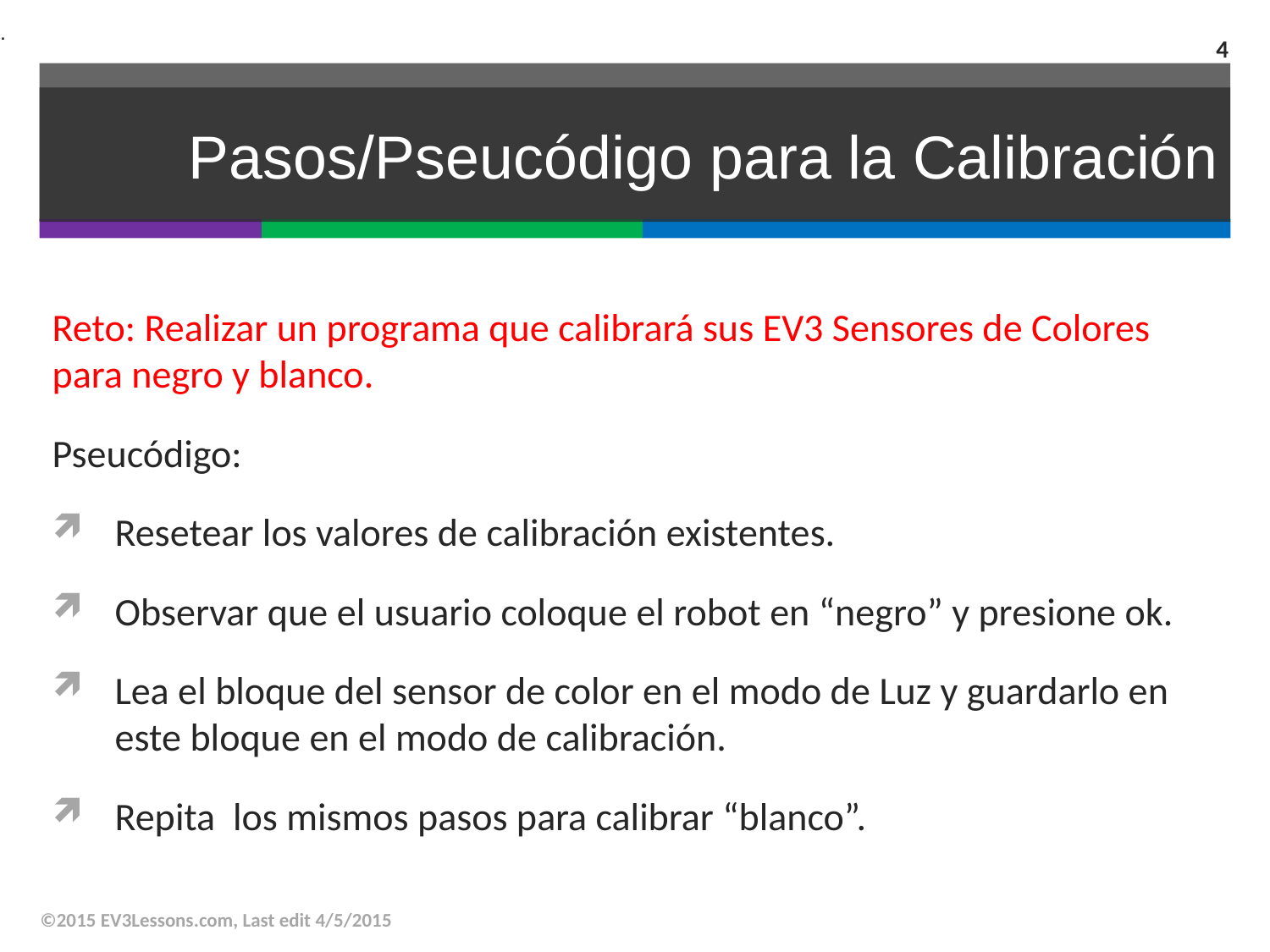

.
4
# Pasos/Pseucódigo para la Calibración
Reto: Realizar un programa que calibrará sus EV3 Sensores de Colores para negro y blanco.
Pseucódigo:
Resetear los valores de calibración existentes.
Observar que el usuario coloque el robot en “negro” y presione ok.
Lea el bloque del sensor de color en el modo de Luz y guardarlo en este bloque en el modo de calibración.
Repita  los mismos pasos para calibrar “blanco”.

©2015 EV3Lessons.com, Last edit 4/5/2015